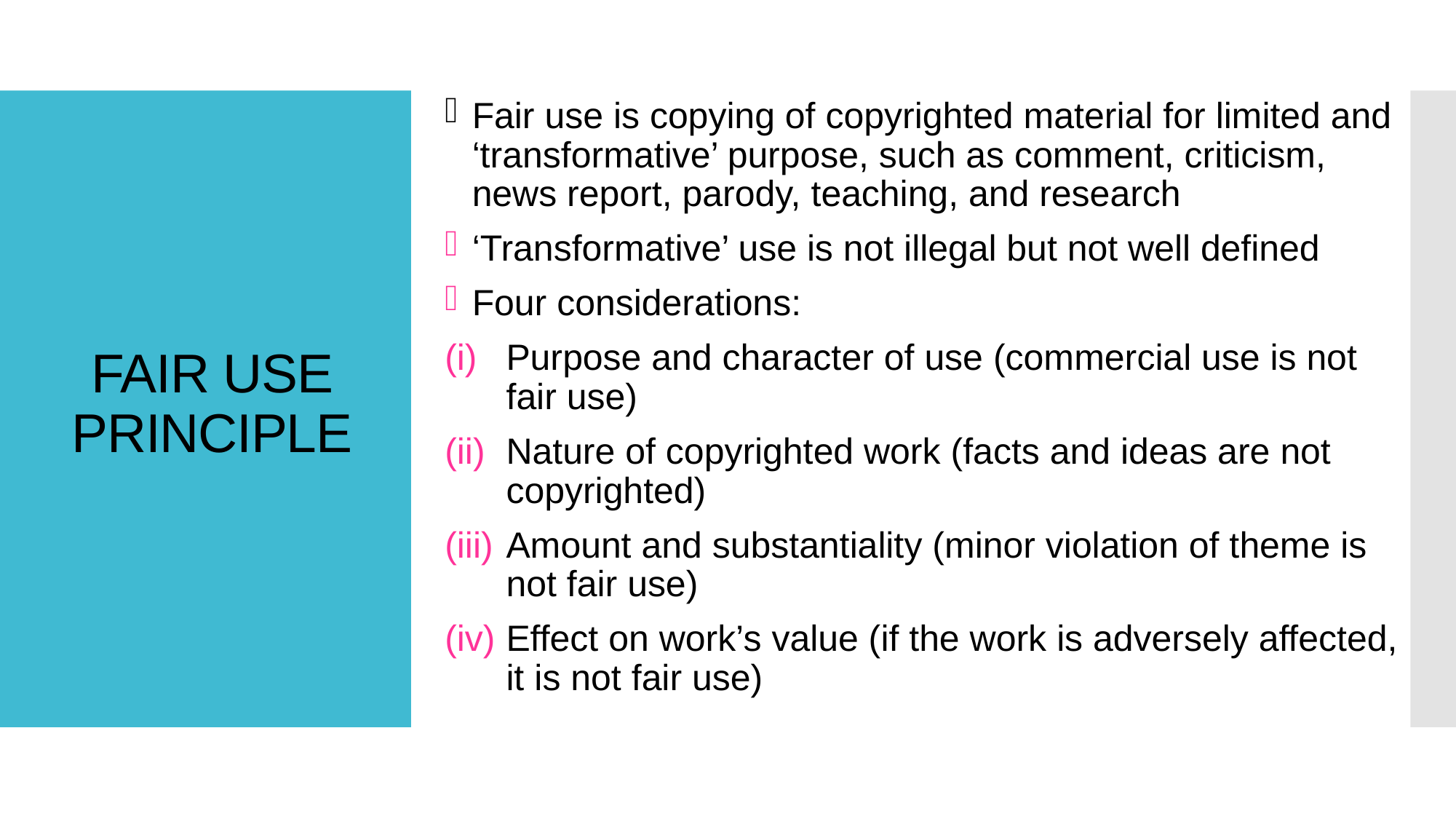

Fair use is copying of copyrighted material for limited and ‘transformative’ purpose, such as comment, criticism, news report, parody, teaching, and research
‘Transformative’ use is not illegal but not well defined
Four considerations:
Purpose and character of use (commercial use is not fair use)
Nature of copyrighted work (facts and ideas are not copyrighted)
Amount and substantiality (minor violation of theme is not fair use)
Effect on work’s value (if the work is adversely affected, it is not fair use)
# FAIR USE PRINCIPLE